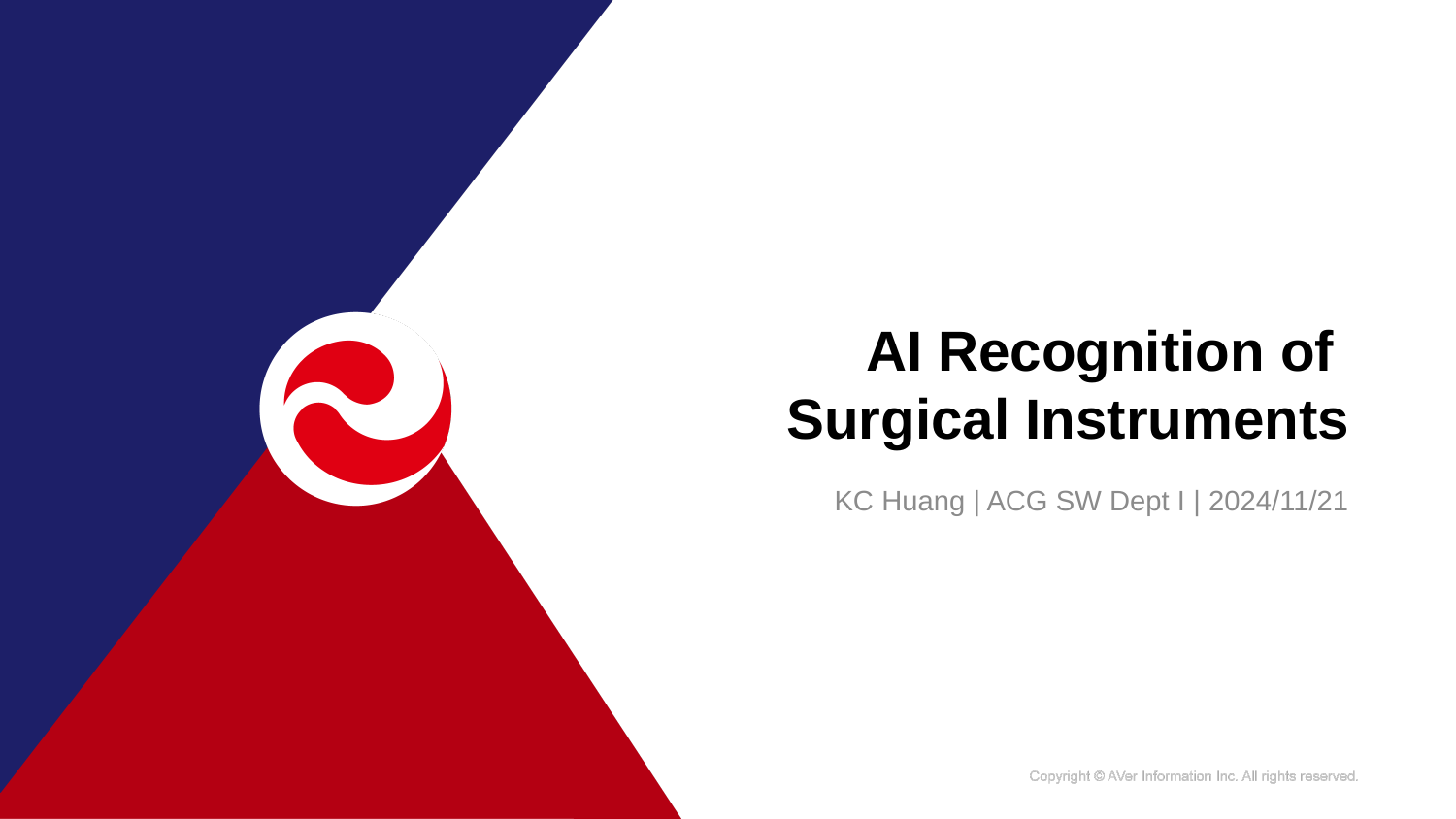

# AI Recognition of Surgical Instruments
KC Huang | ACG SW Dept I | 2024/11/21